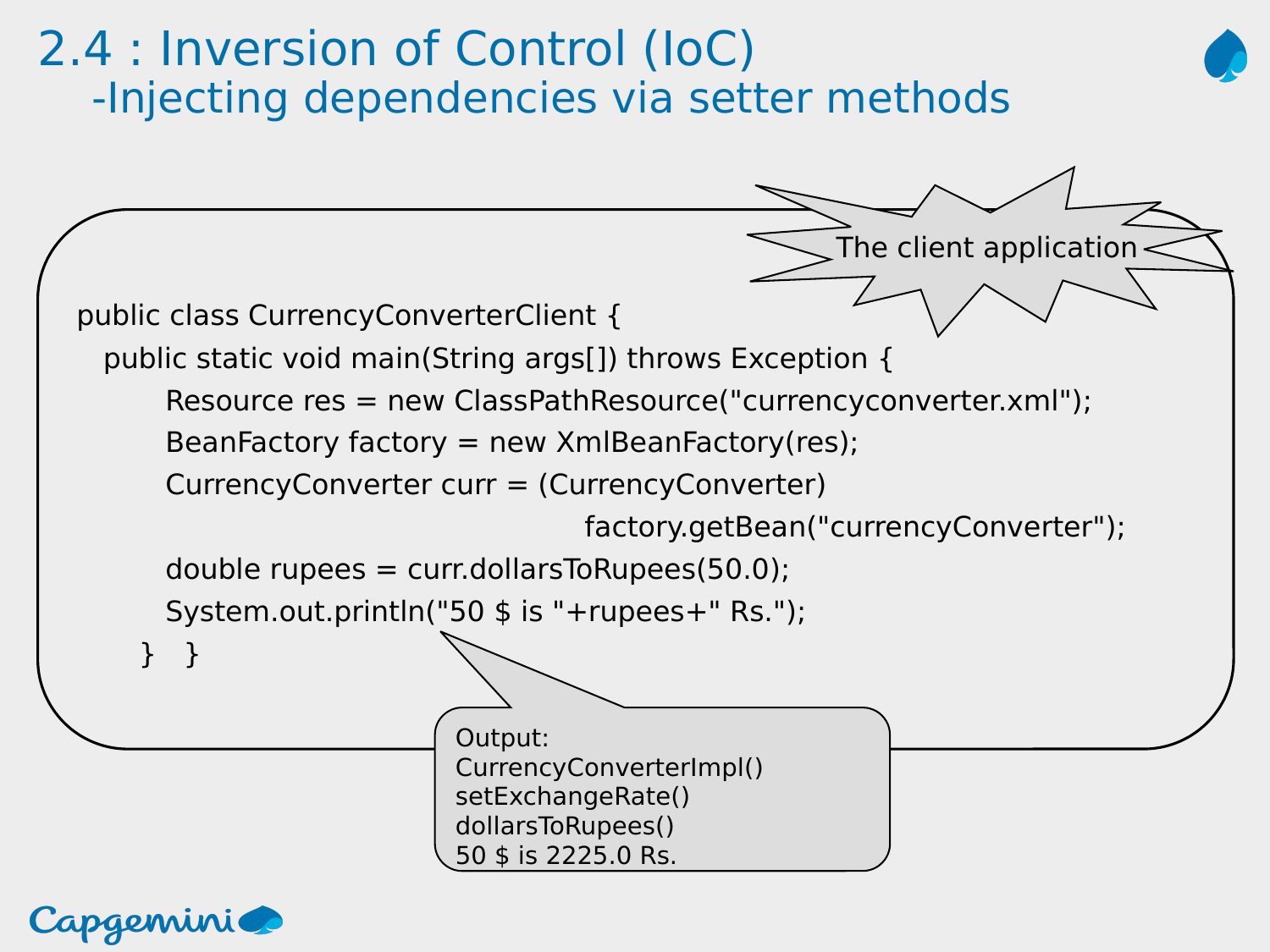

# 2.4 : Inversion of Control (IoC) -Injecting dependencies via setter methods
The client application
public class CurrencyConverterClient {
   public static void main(String args[]) throws Exception {
          Resource res = new ClassPathResource("currencyconverter.xml");
          BeanFactory factory = new XmlBeanFactory(res);
          CurrencyConverter curr = (CurrencyConverter)
				factory.getBean("currencyConverter");
          double rupees = curr.dollarsToRupees(50.0);
          System.out.println("50 $ is "+rupees+" Rs.");
       }   }
Output:
CurrencyConverterImpl()
setExchangeRate()
dollarsToRupees()
50 $ is 2225.0 Rs.